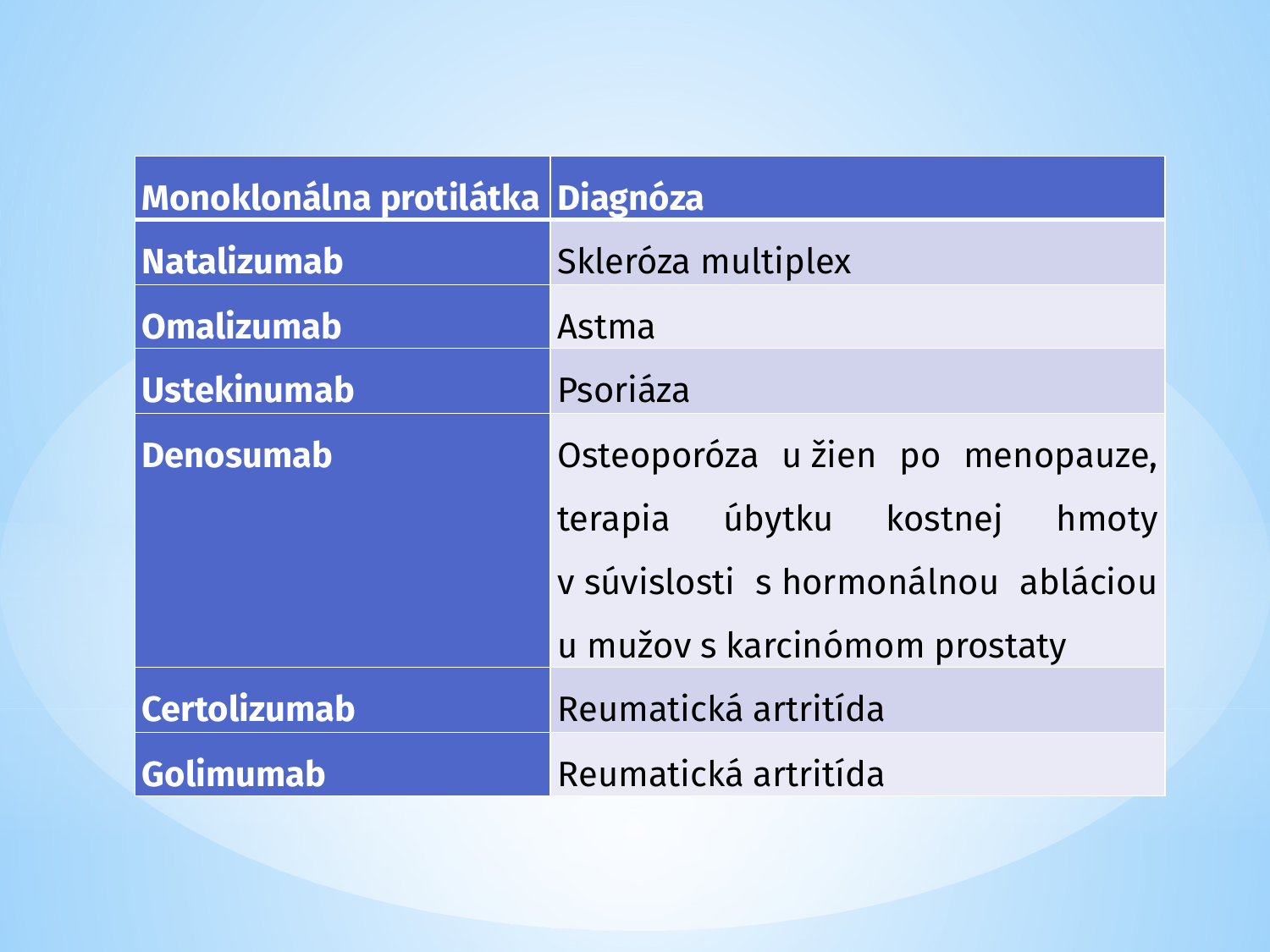

| Monoklonálna protilátka | Diagnóza |
| --- | --- |
| Natalizumab | Skleróza multiplex |
| Omalizumab | Astma |
| Ustekinumab | Psoriáza |
| Denosumab | Osteoporóza u žien po menopauze, terapia úbytku kostnej hmoty v súvislosti s hormonálnou abláciou u mužov s karcinómom prostaty |
| Certolizumab | Reumatická artritída |
| Golimumab | Reumatická artritída |